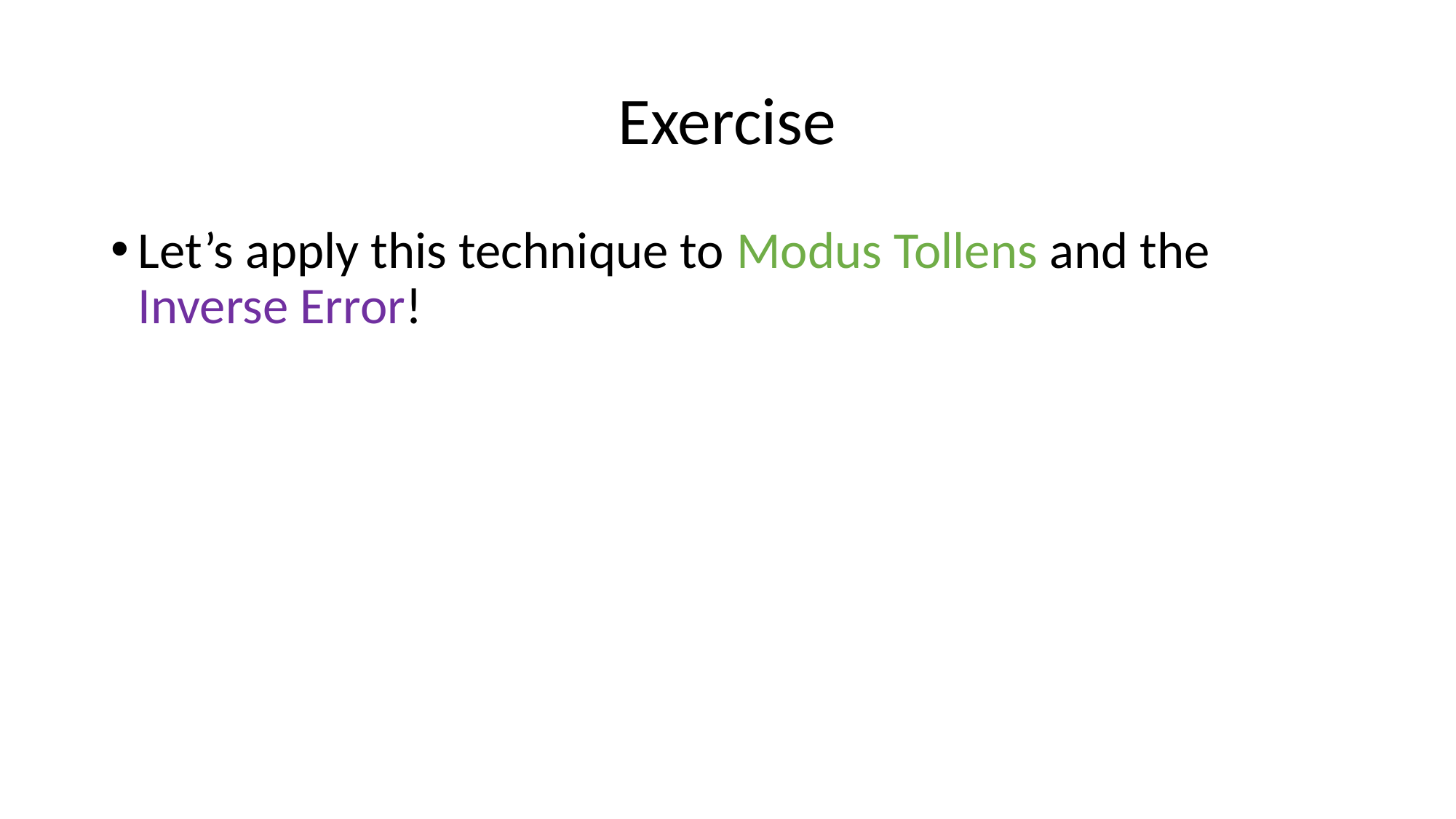

# Exercise
Let’s apply this technique to Modus Tollens and the Inverse Error!